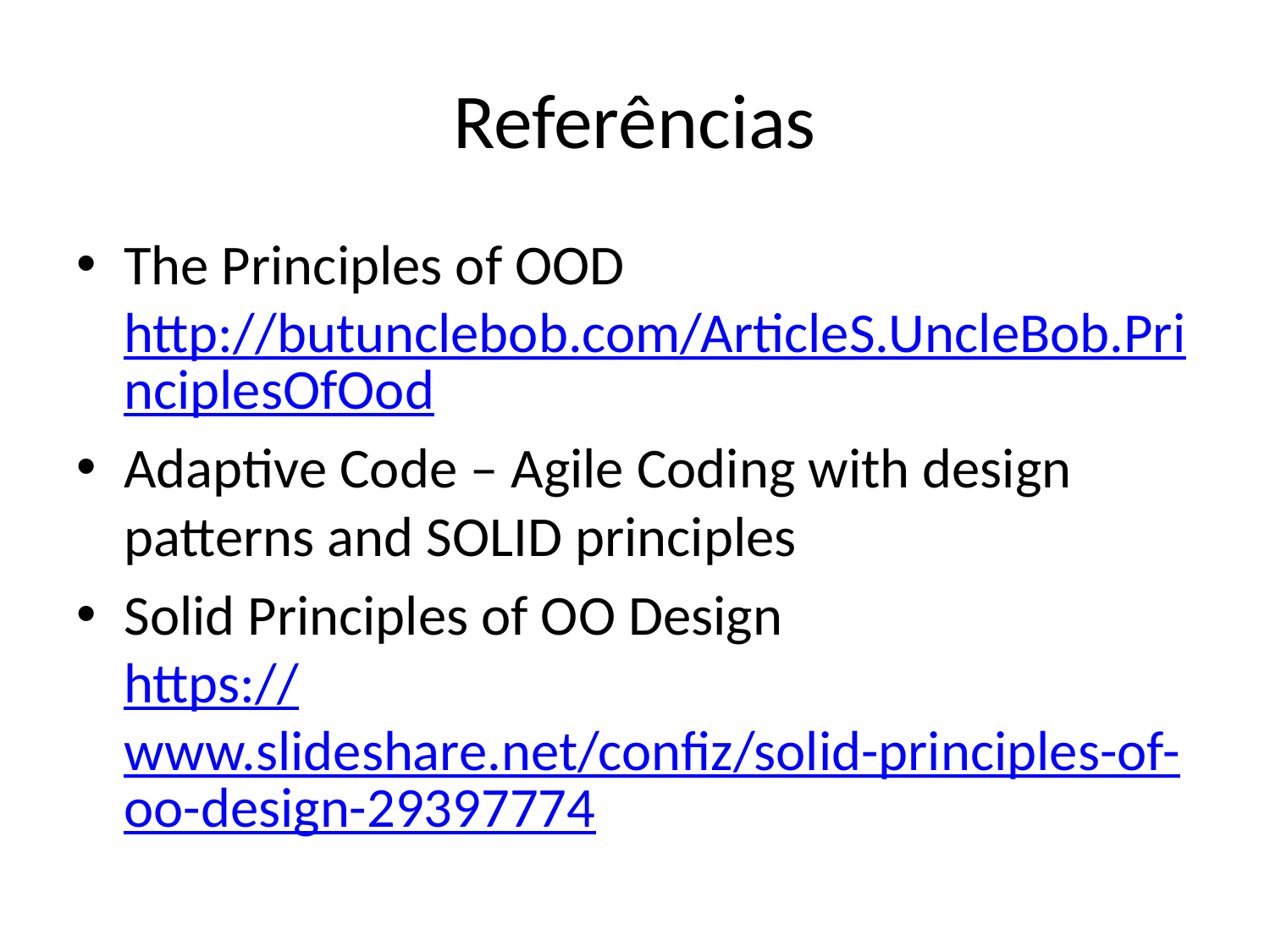

# Referências
The Principles of OOD
http://butunclebob.com/ArticleS.UncleBob.PrinciplesOfOod
Adaptive Code – Agile Coding with design patterns and SOLID principles
Solid Principles of OO Design
https://www.slideshare.net/confiz/solid-principles-of-oo-design-29397774